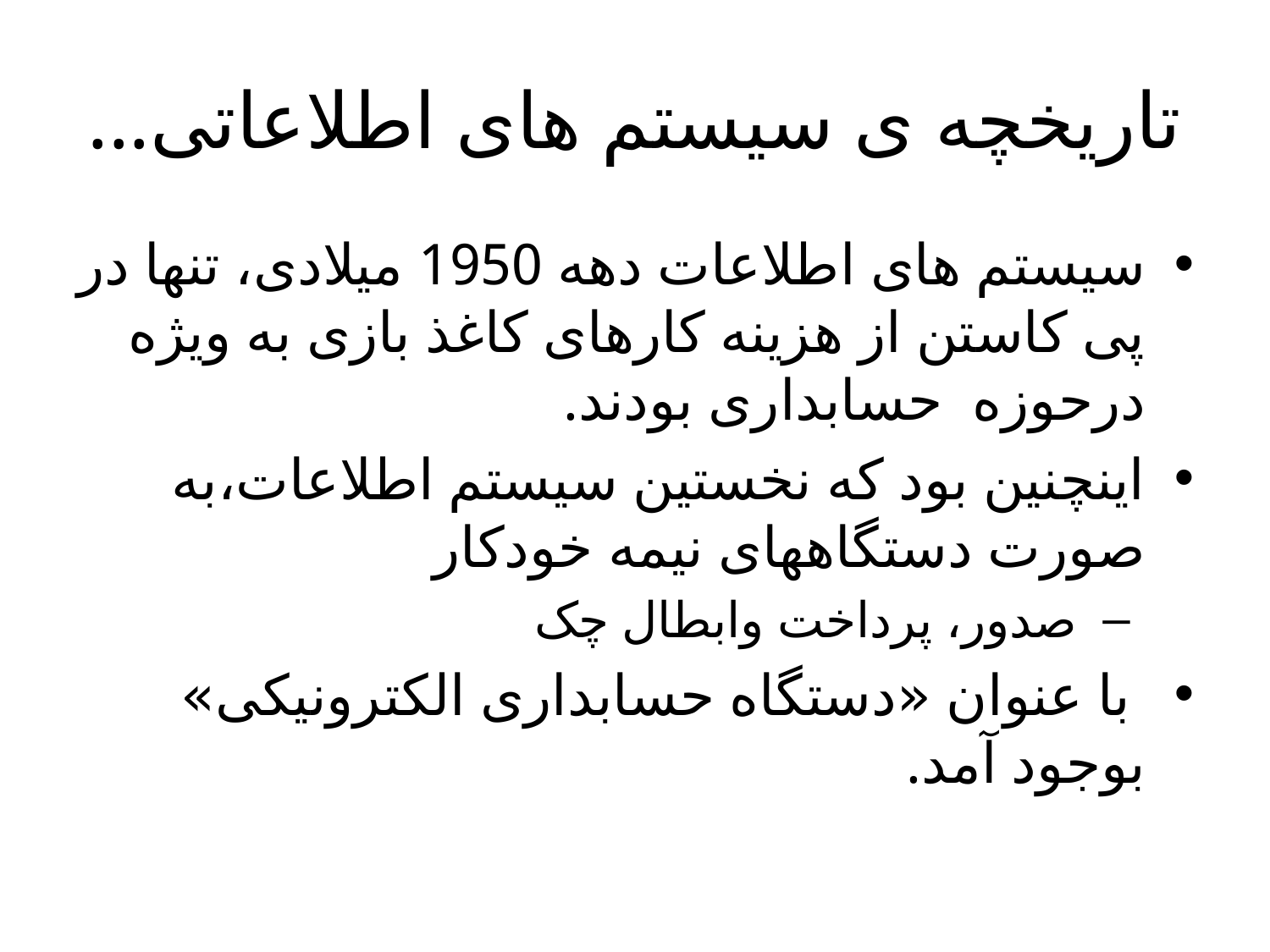

# تاریخچه ی سیستم های اطلاعاتی...
سیستم های اطلاعات دهه 1950 میلادی، تنها در پی کاستن از هزینه کارهای کاغذ بازی به ویژه درحوزه  حسابداری بودند.
اینچنین بود که نخستین سیستم اطلاعات،به صورت دستگاههای نیمه خودکار
 صدور، پرداخت وابطال چک
 با عنوان «دستگاه حسابداری الکترونیکی» بوجود آمد.